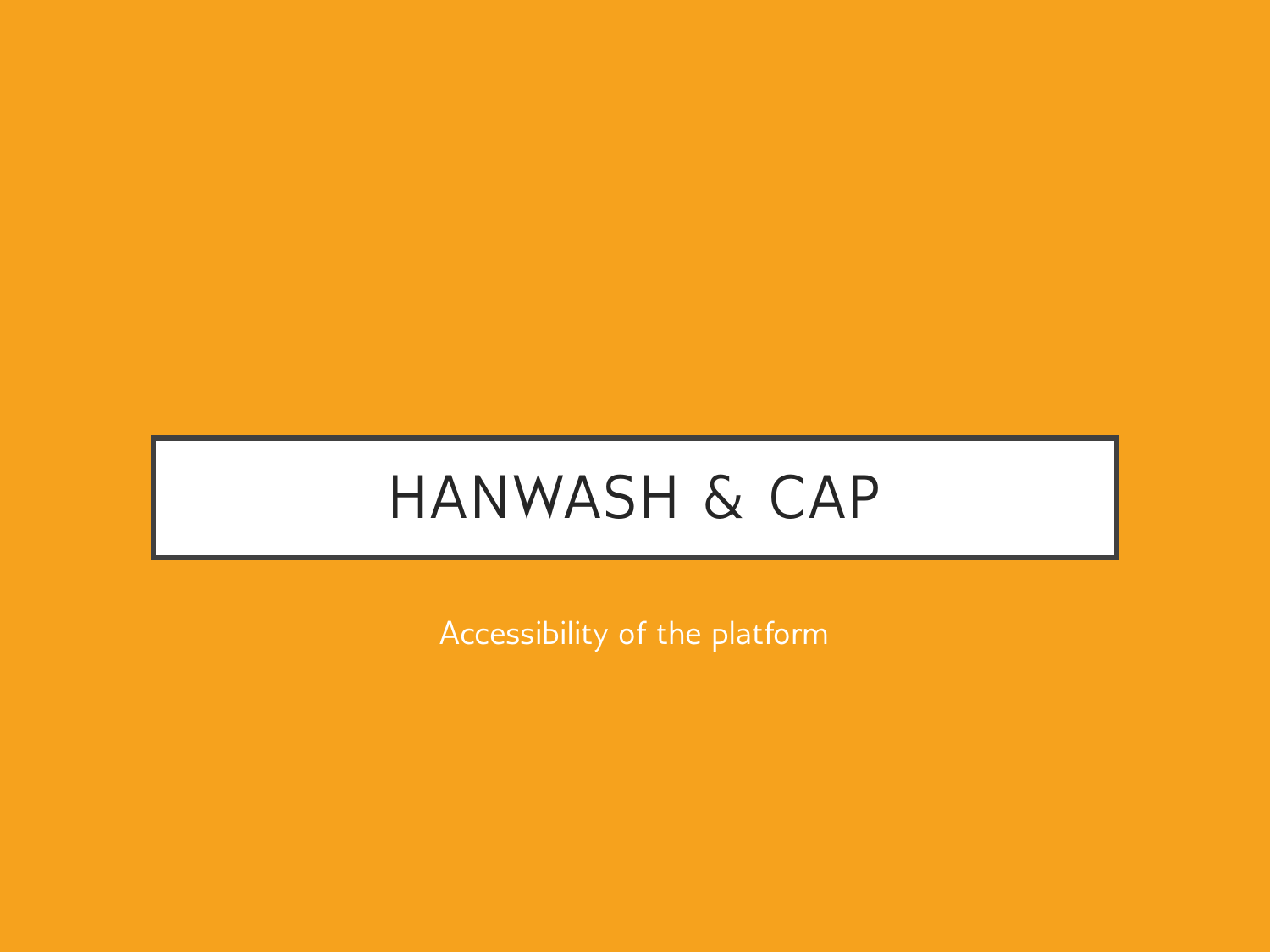

# Hanwash & CAP
Accessibility of the platform